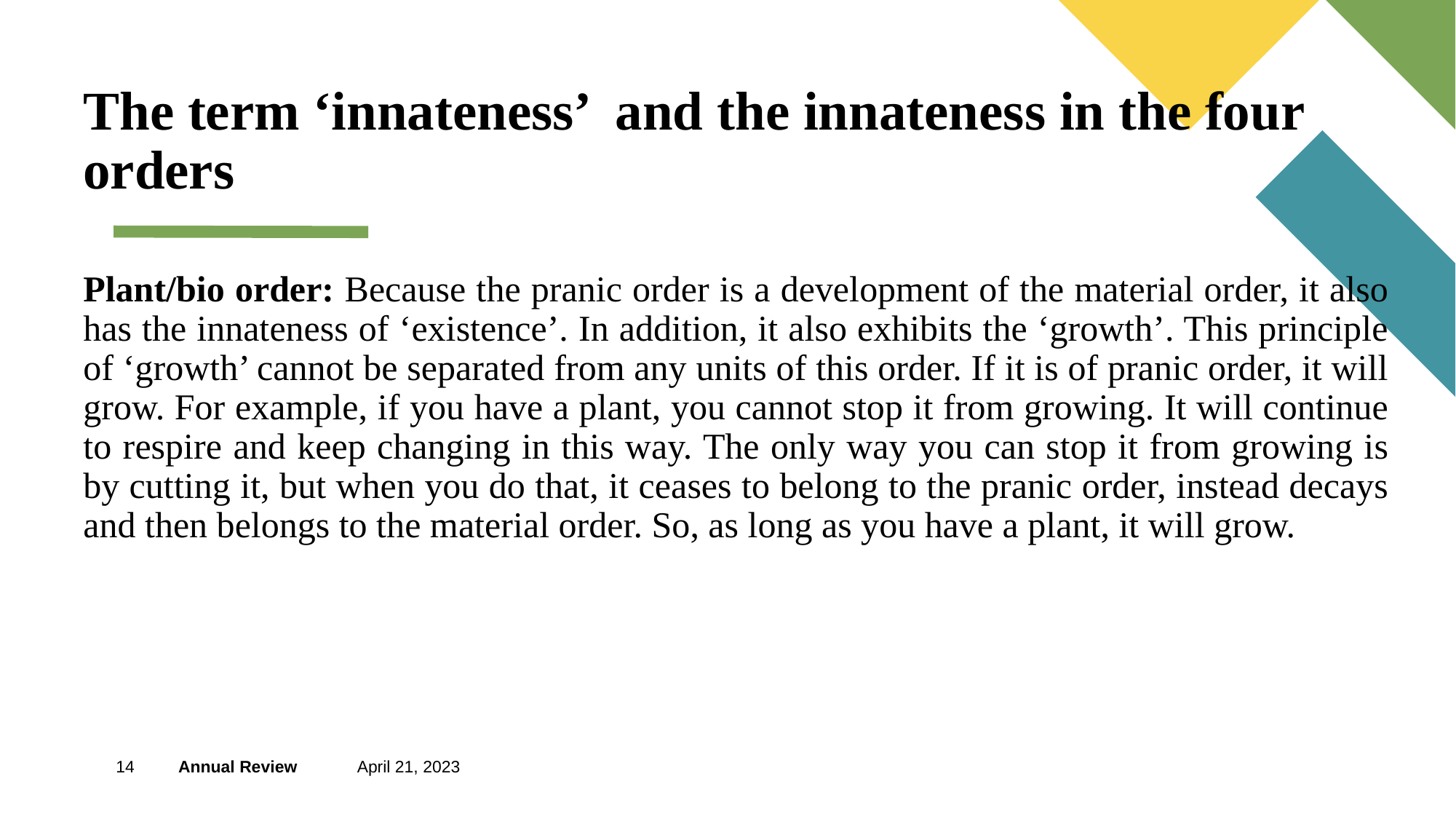

The term ‘innateness’  and the innateness in the four orders

Plant/bio order: Because the pranic order is a development of the material order, it also has the innateness of ‘existence’. In addition, it also exhibits the ‘growth’. This principle of ‘growth’ cannot be separated from any units of this order. If it is of pranic order, it will grow. For example, if you have a plant, you cannot stop it from growing. It will continue to respire and keep changing in this way. The only way you can stop it from growing is by cutting it, but when you do that, it ceases to belong to the pranic order, instead decays and then belongs to the material order. So, as long as you have a plant, it will grow.
#
14
Annual Review
April 21, 2023